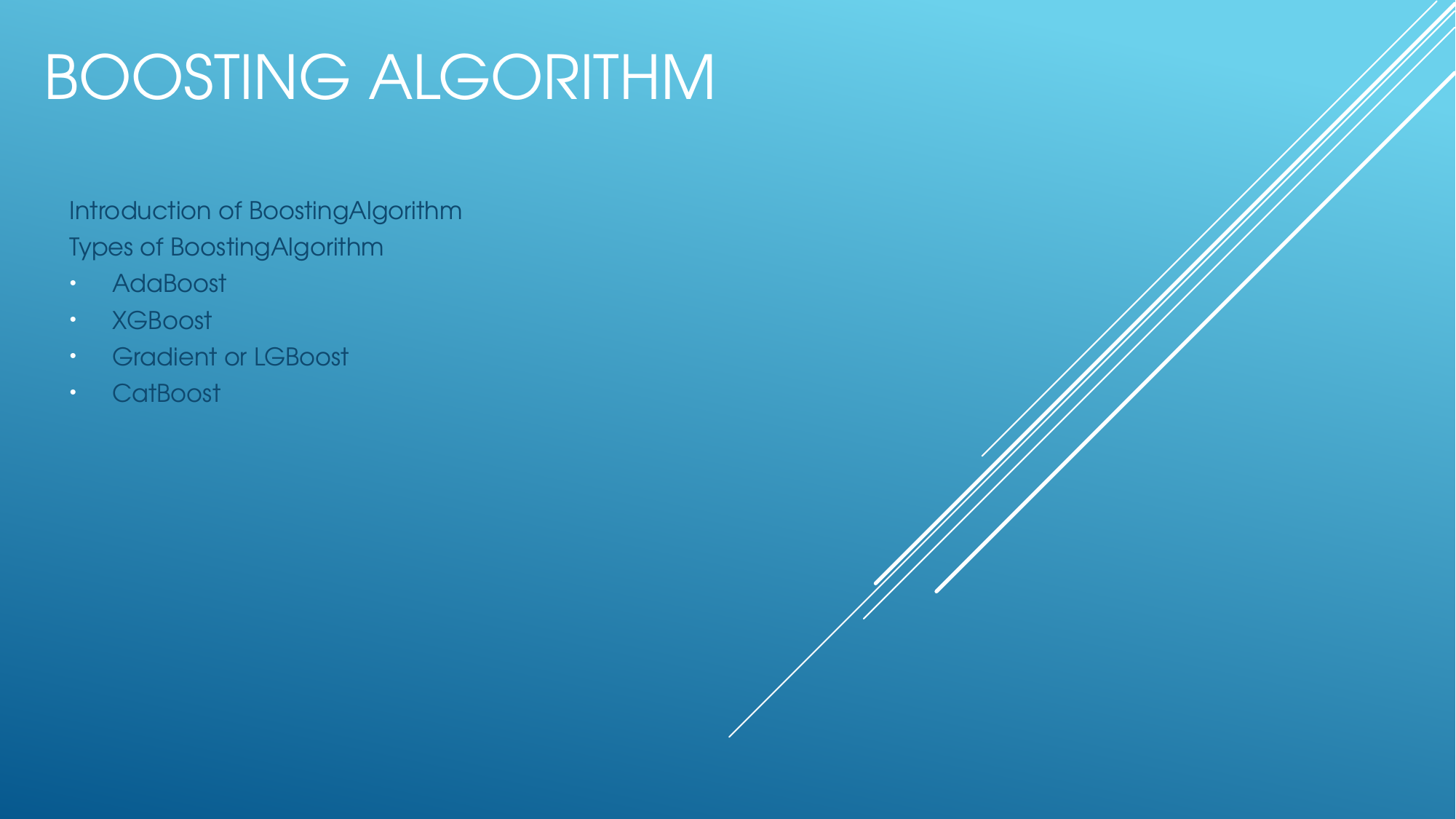

# Boosting Algorithm
Introduction of BoostingAlgorithm
Types of BoostingAlgorithm
AdaBoost
XGBoost
Gradient or LGBoost
CatBoost